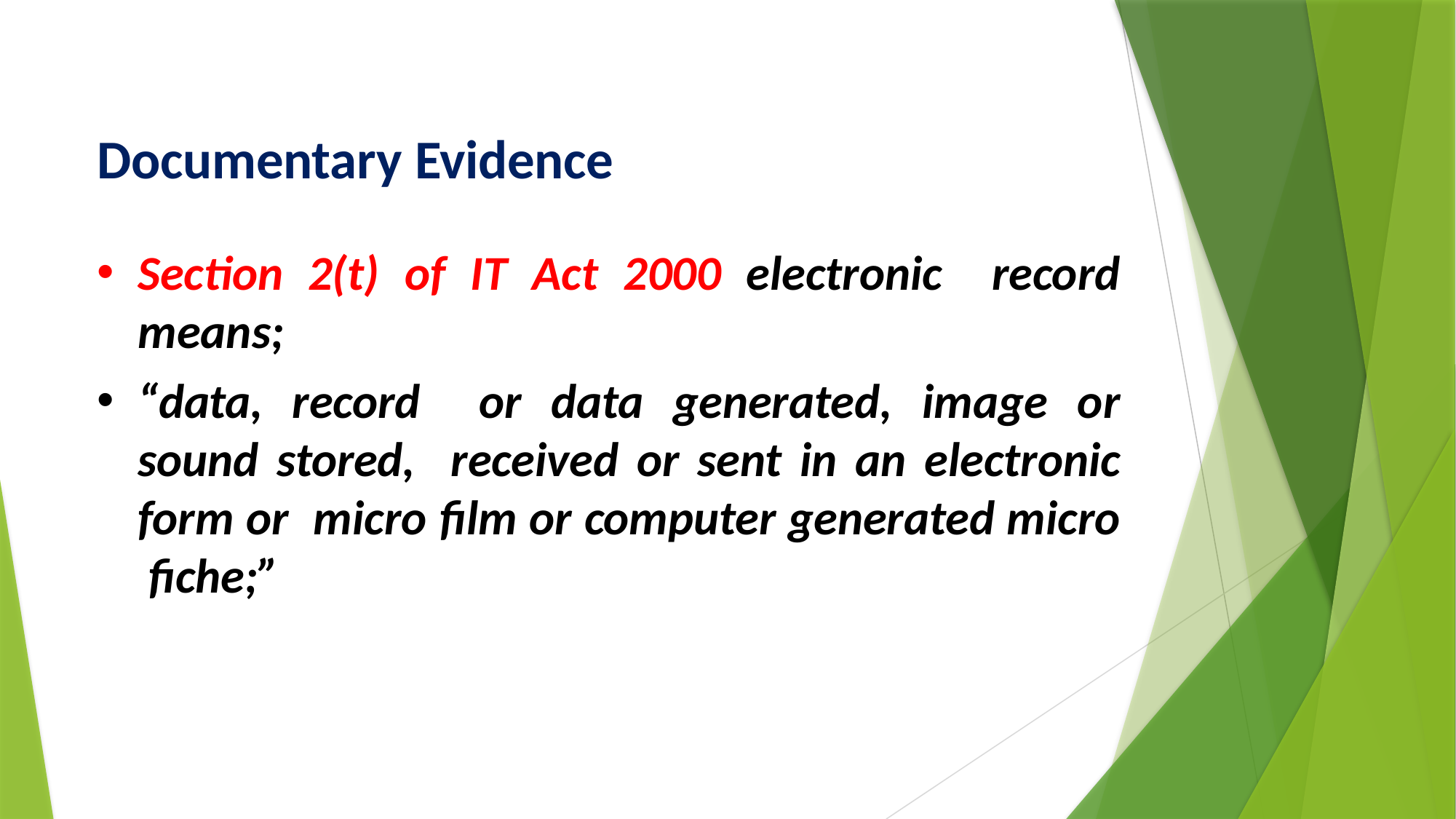

# Documentary Evidence
Section 2(t) of IT Act 2000 electronic  record means;
“data, record  or data generated, image or sound stored,  received or sent in an electronic form or  micro film or computer generated micro  fiche;”